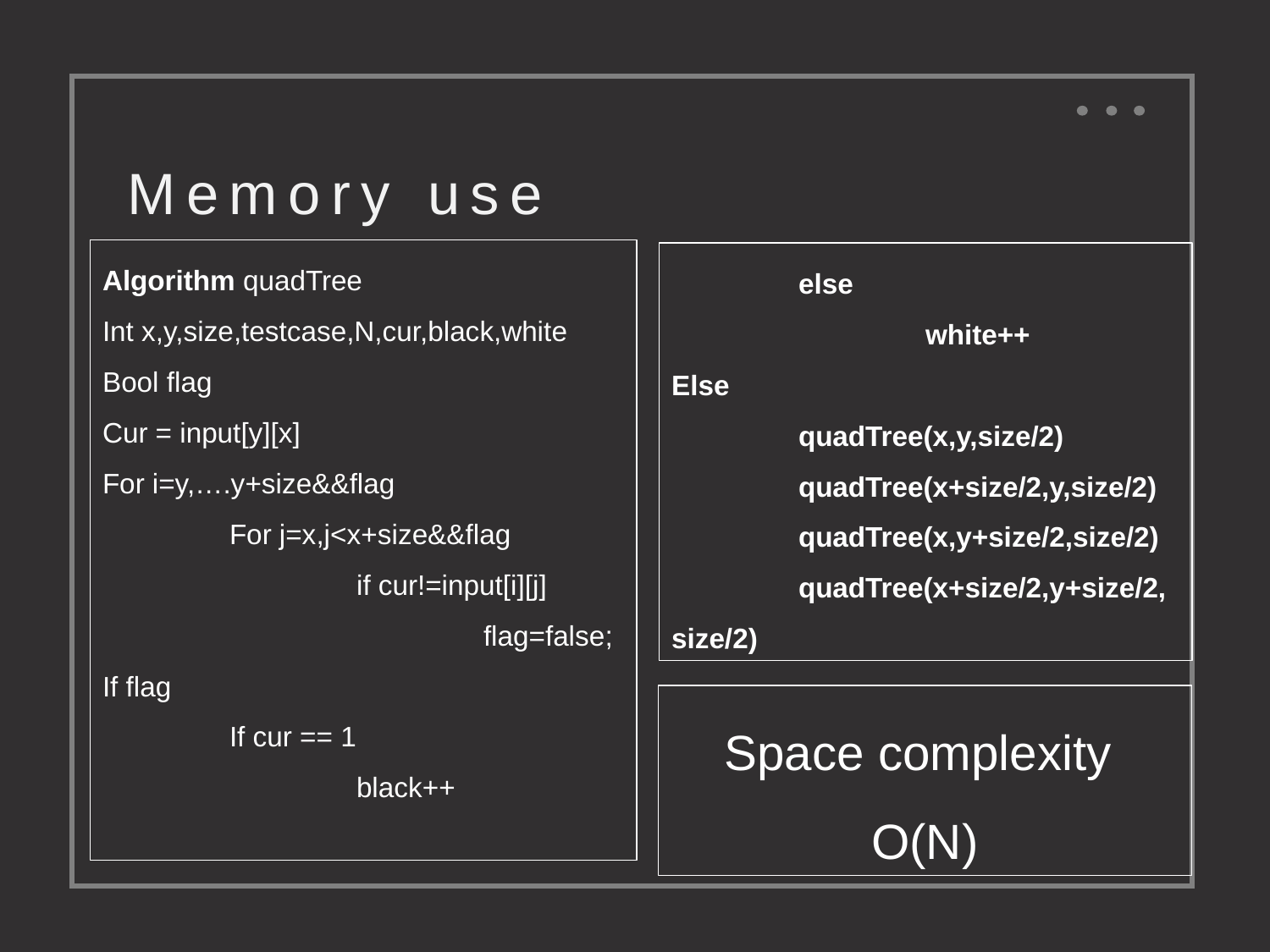

Memory use
Algorithm quadTree
Int x,y,size,testcase,N,cur,black,white
Bool flag
Cur = input[y][x]
For i=y,….y+size&&flag
	For j=x,j<x+size&&flag
		if cur!=input[i][j]
			flag=false;
If flag
	If cur == 1
		black++

	else
		white++
Else
	quadTree(x,y,size/2)
	quadTree(x+size/2,y,size/2)
	quadTree(x,y+size/2,size/2)
	quadTree(x+size/2,y+size/2,	size/2)
Space complexity
O(N)